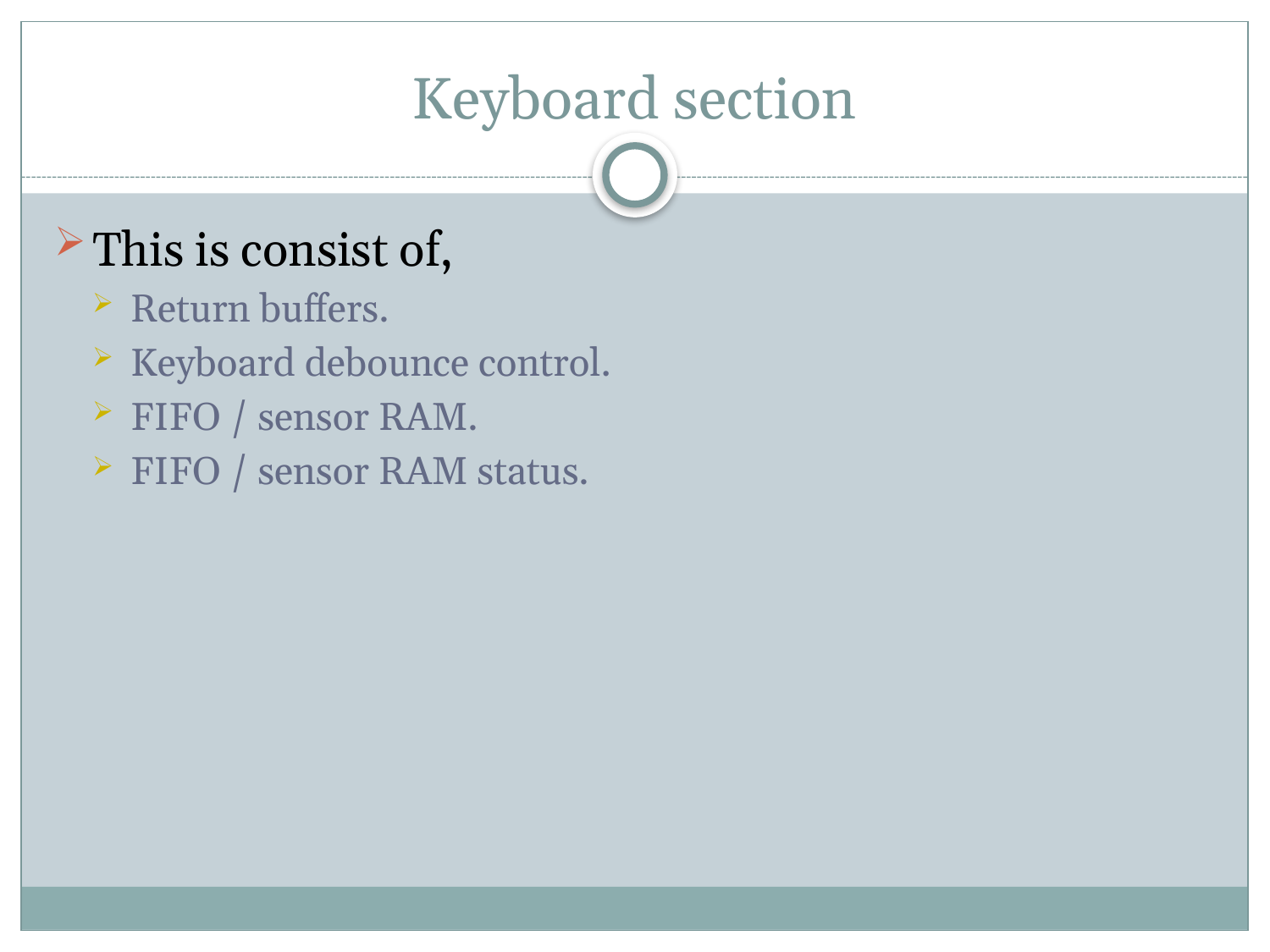

# Keyboard section
This is consist of,
Return buffers.
Keyboard debounce control.
FIFO / sensor RAM.
FIFO / sensor RAM status.